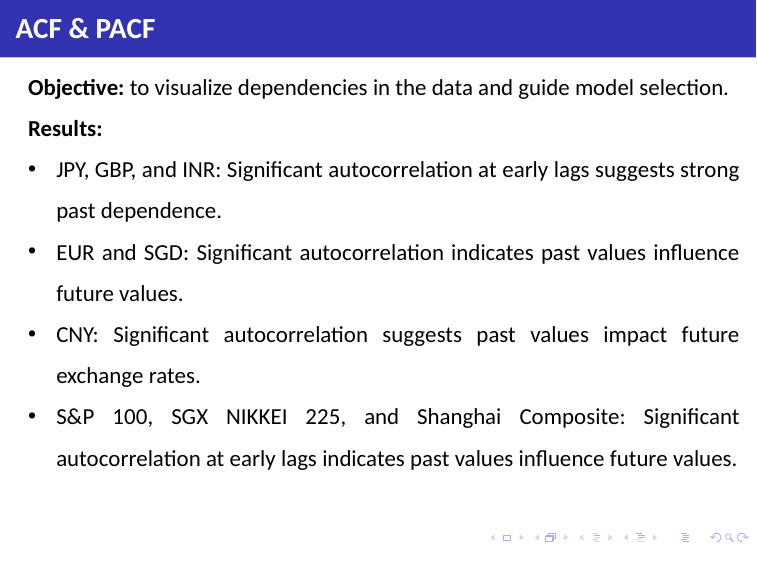

# ACF & PACF
Objective: to visualize dependencies in the data and guide model selection.
Results:
JPY, GBP, and INR: Significant autocorrelation at early lags suggests strong past dependence.
EUR and SGD: Significant autocorrelation indicates past values influence future values.
CNY: Significant autocorrelation suggests past values impact future exchange rates.
S&P 100, SGX NIKKEI 225, and Shanghai Composite: Significant autocorrelation at early lags indicates past values influence future values.